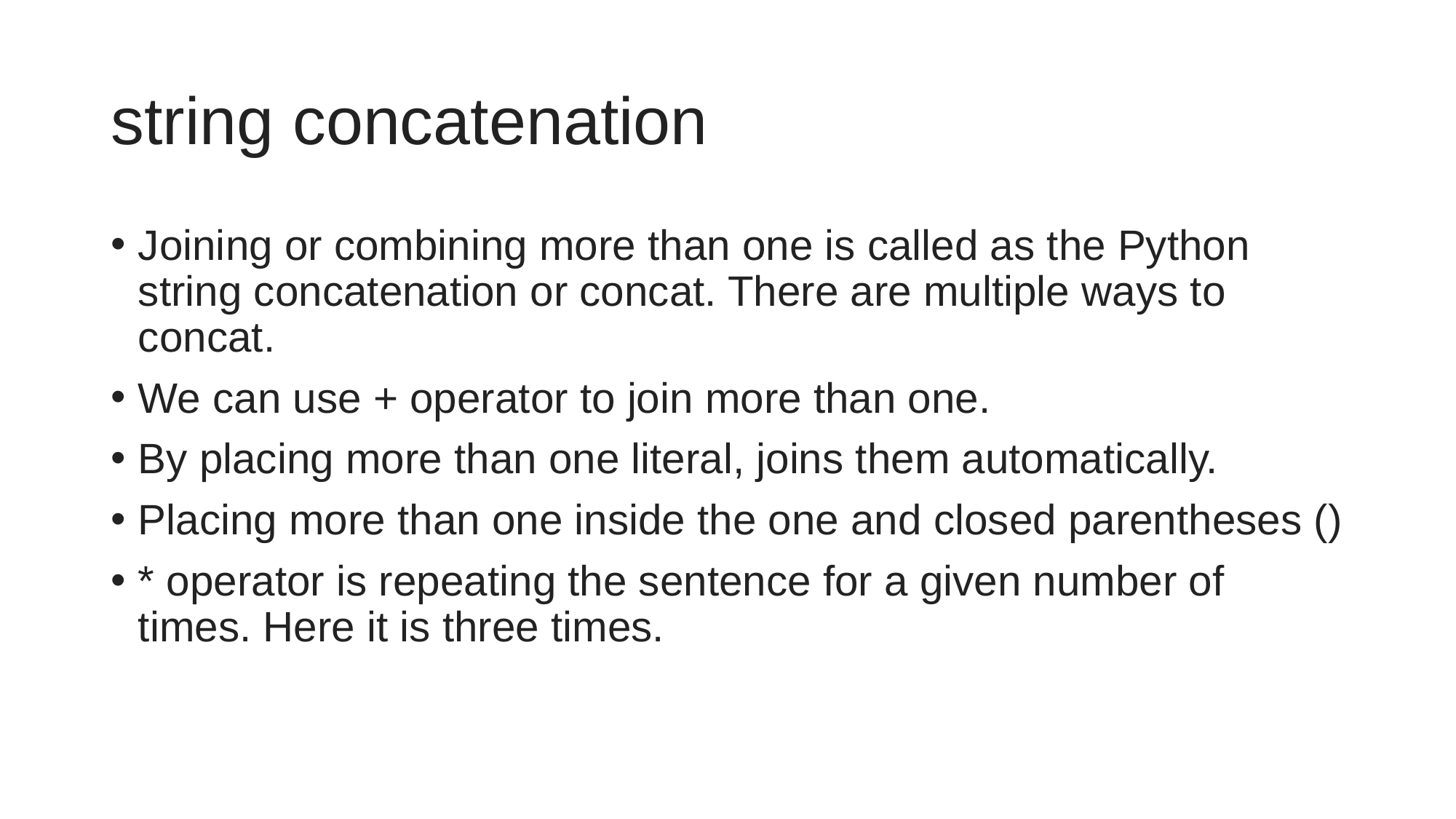

# string concatenation
Joining or combining more than one is called as the Python string concatenation or concat. There are multiple ways to concat.
We can use + operator to join more than one.
By placing more than one literal, joins them automatically.
Placing more than one inside the one and closed parentheses ()
* operator is repeating the sentence for a given number of times. Here it is three times.